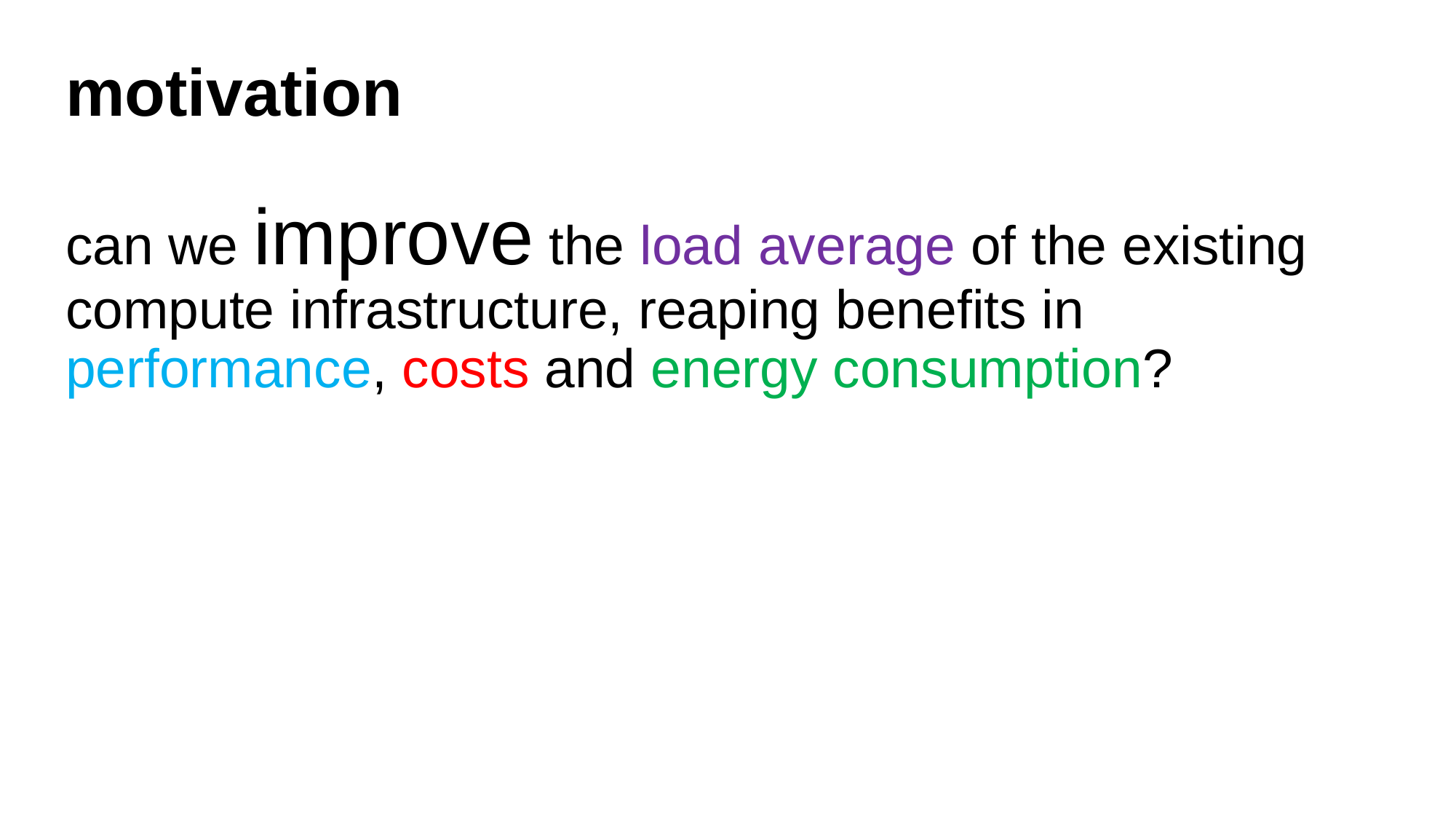

# motivation
can we improve the load average of the existing compute infrastructure, reaping benefits in performance, costs and energy consumption?